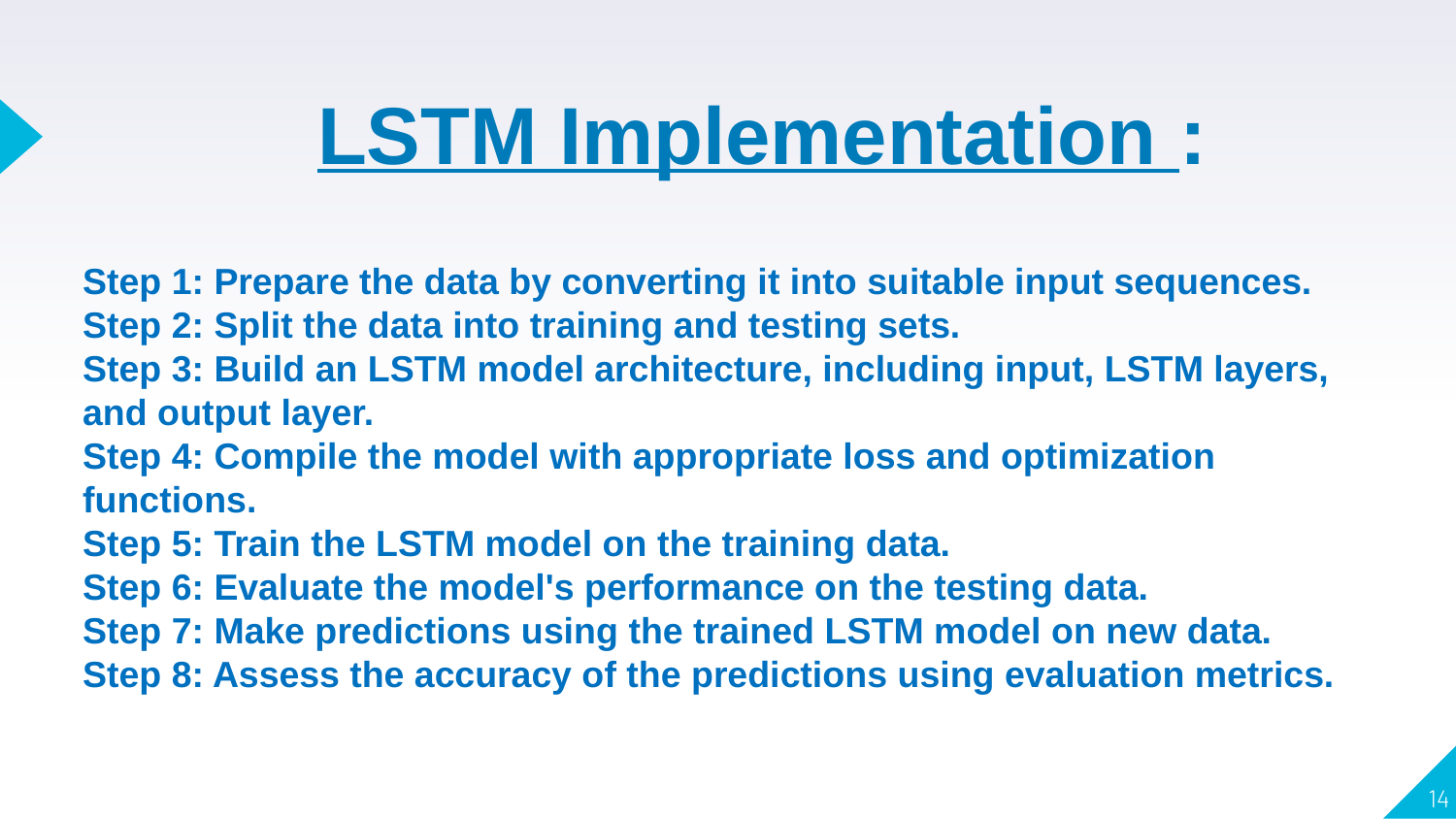

# LSTM Implementation :
Step 1: Prepare the data by converting it into suitable input sequences.
Step 2: Split the data into training and testing sets.
Step 3: Build an LSTM model architecture, including input, LSTM layers, and output layer.
Step 4: Compile the model with appropriate loss and optimization      functions.
Step 5: Train the LSTM model on the training data.
Step 6: Evaluate the model's performance on the testing data.
Step 7: Make predictions using the trained LSTM model on new data.
Step 8: Assess the accuracy of the predictions using evaluation metrics.

14